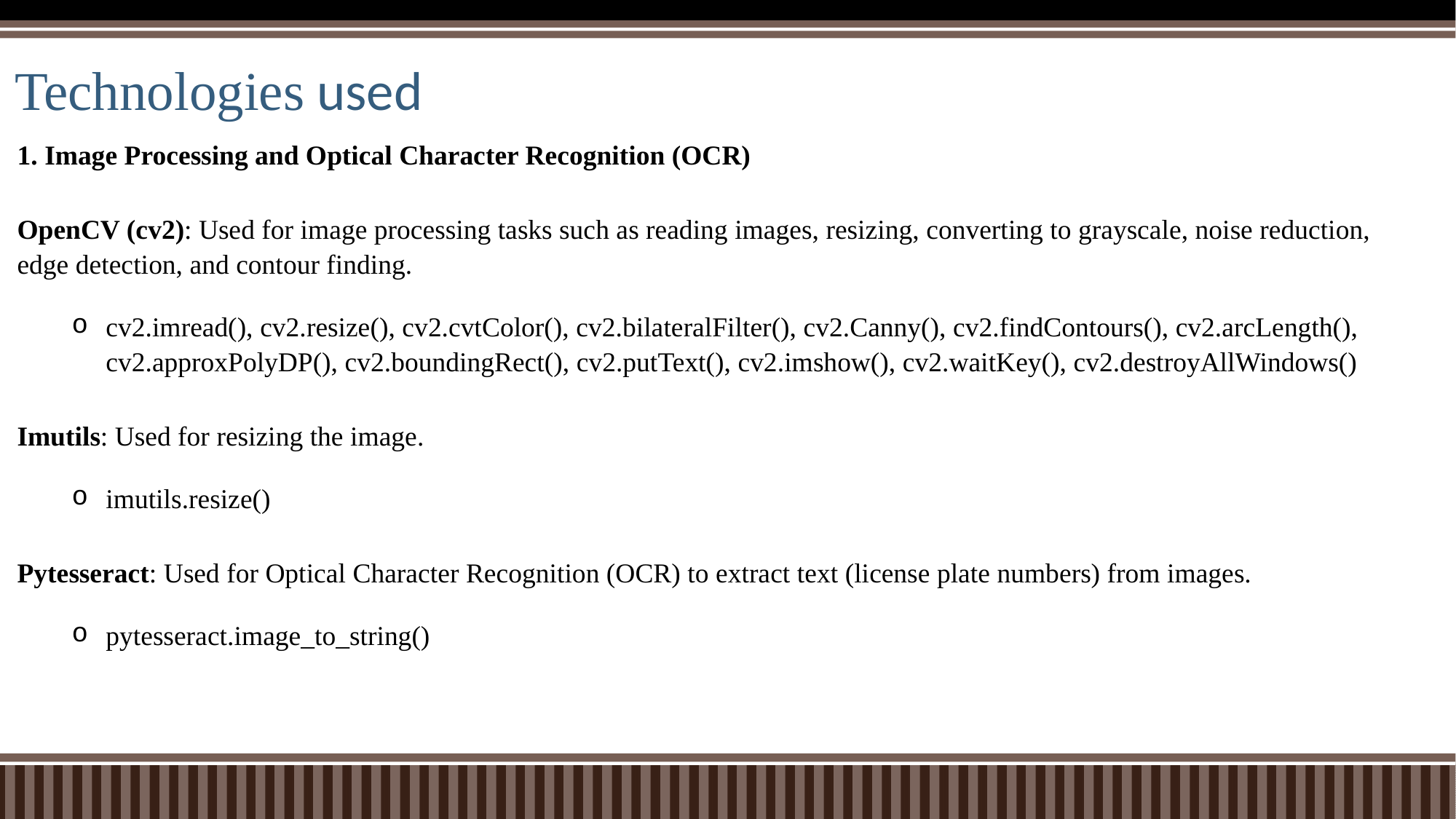

# Technologies used
1. Image Processing and Optical Character Recognition (OCR)
OpenCV (cv2): Used for image processing tasks such as reading images, resizing, converting to grayscale, noise reduction, edge detection, and contour finding.
cv2.imread(), cv2.resize(), cv2.cvtColor(), cv2.bilateralFilter(), cv2.Canny(), cv2.findContours(), cv2.arcLength(), cv2.approxPolyDP(), cv2.boundingRect(), cv2.putText(), cv2.imshow(), cv2.waitKey(), cv2.destroyAllWindows()
Imutils: Used for resizing the image.
imutils.resize()
Pytesseract: Used for Optical Character Recognition (OCR) to extract text (license plate numbers) from images.
pytesseract.image_to_string()